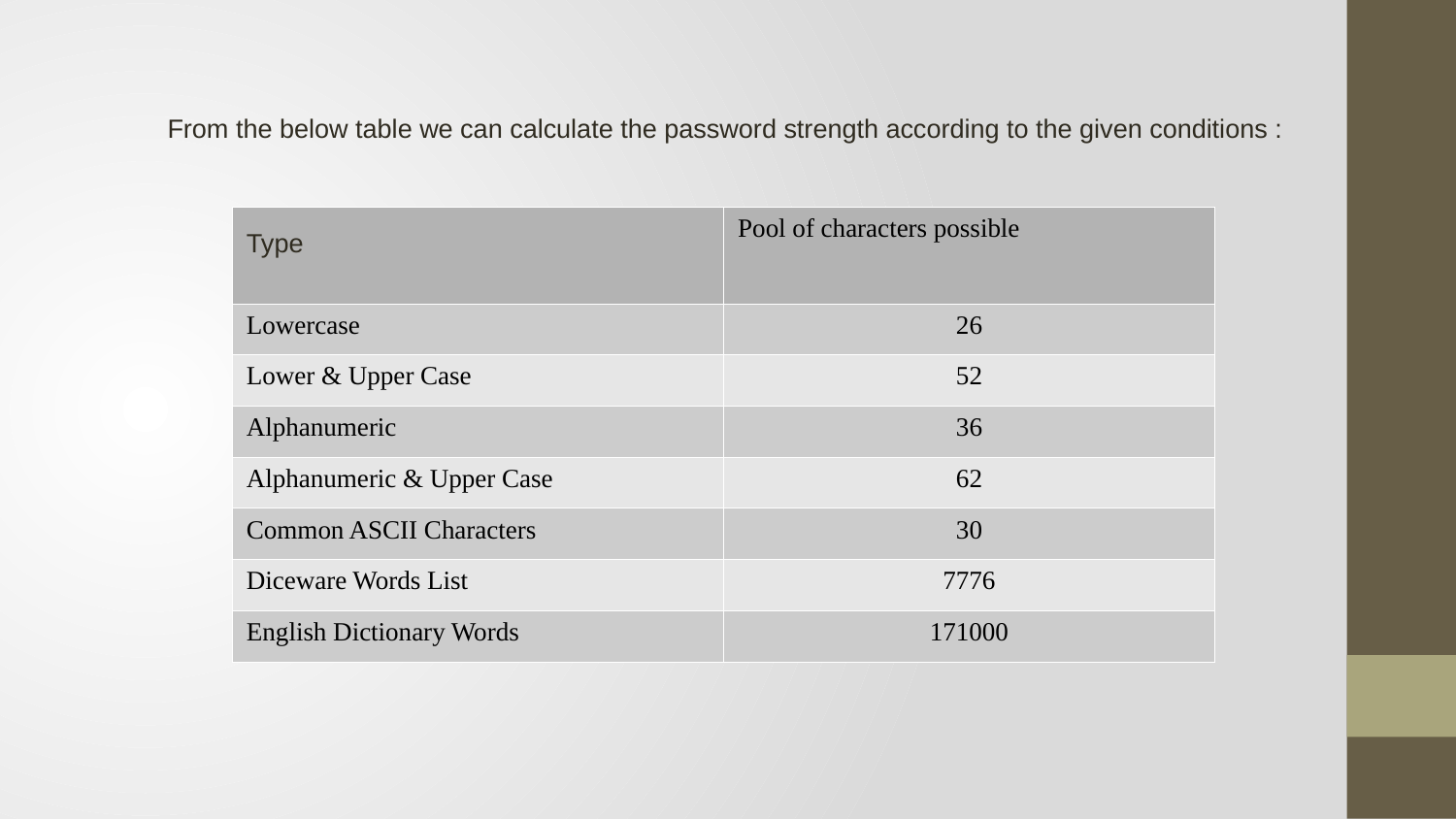

From the below table we can calculate the password strength according to the given conditions :
| Type | Pool of characters possible |
| --- | --- |
| Lowercase | 26 |
| Lower & Upper Case | 52 |
| Alphanumeric | 36 |
| Alphanumeric & Upper Case | 62 |
| Common ASCII Characters | 30 |
| Diceware Words List | 7776 |
| English Dictionary Words | 171000 |